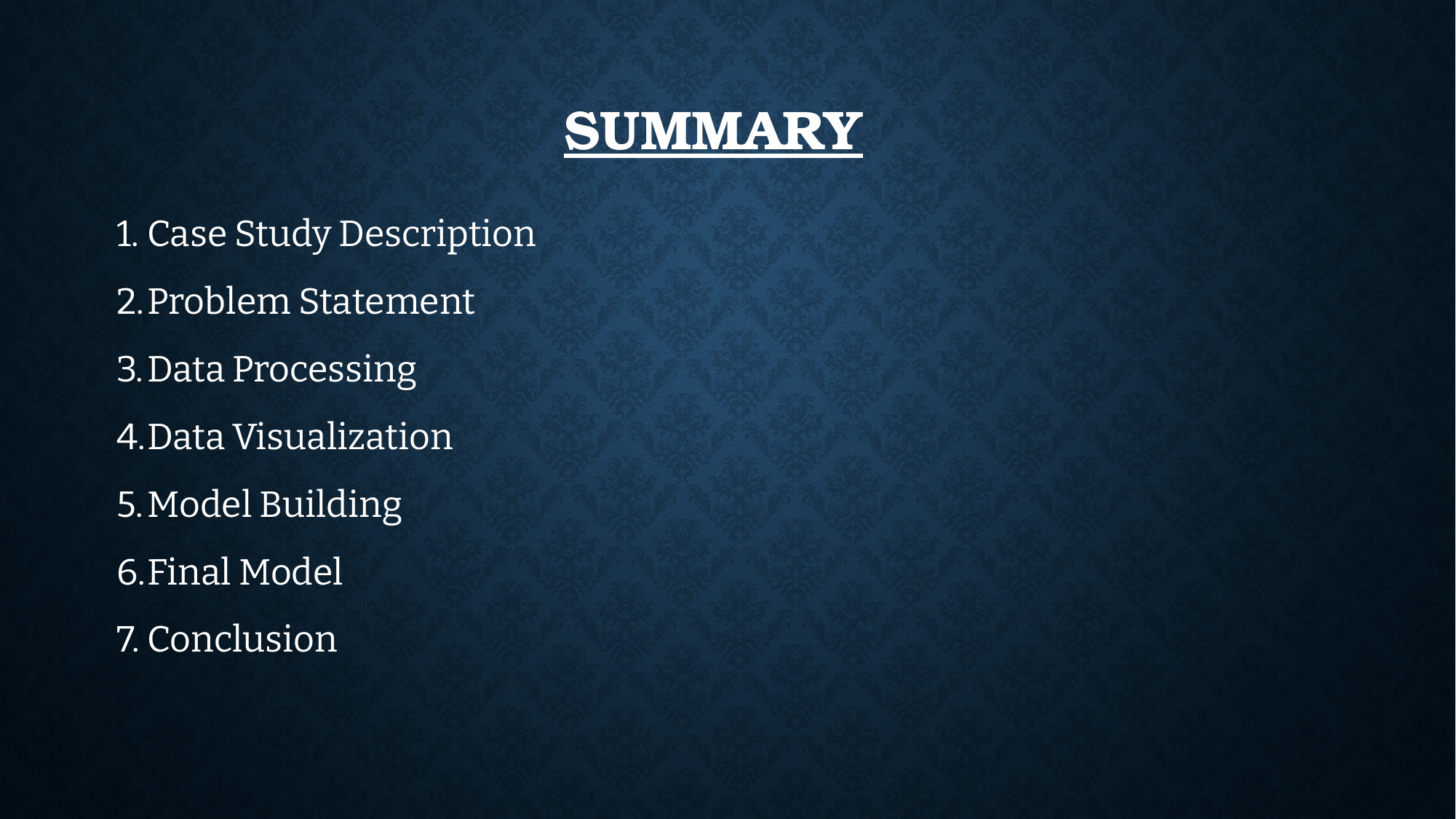

Case Study Description
Problem Statement
Data Processing
Data Visualization
Model Building
Final Model
Conclusion
# Summary